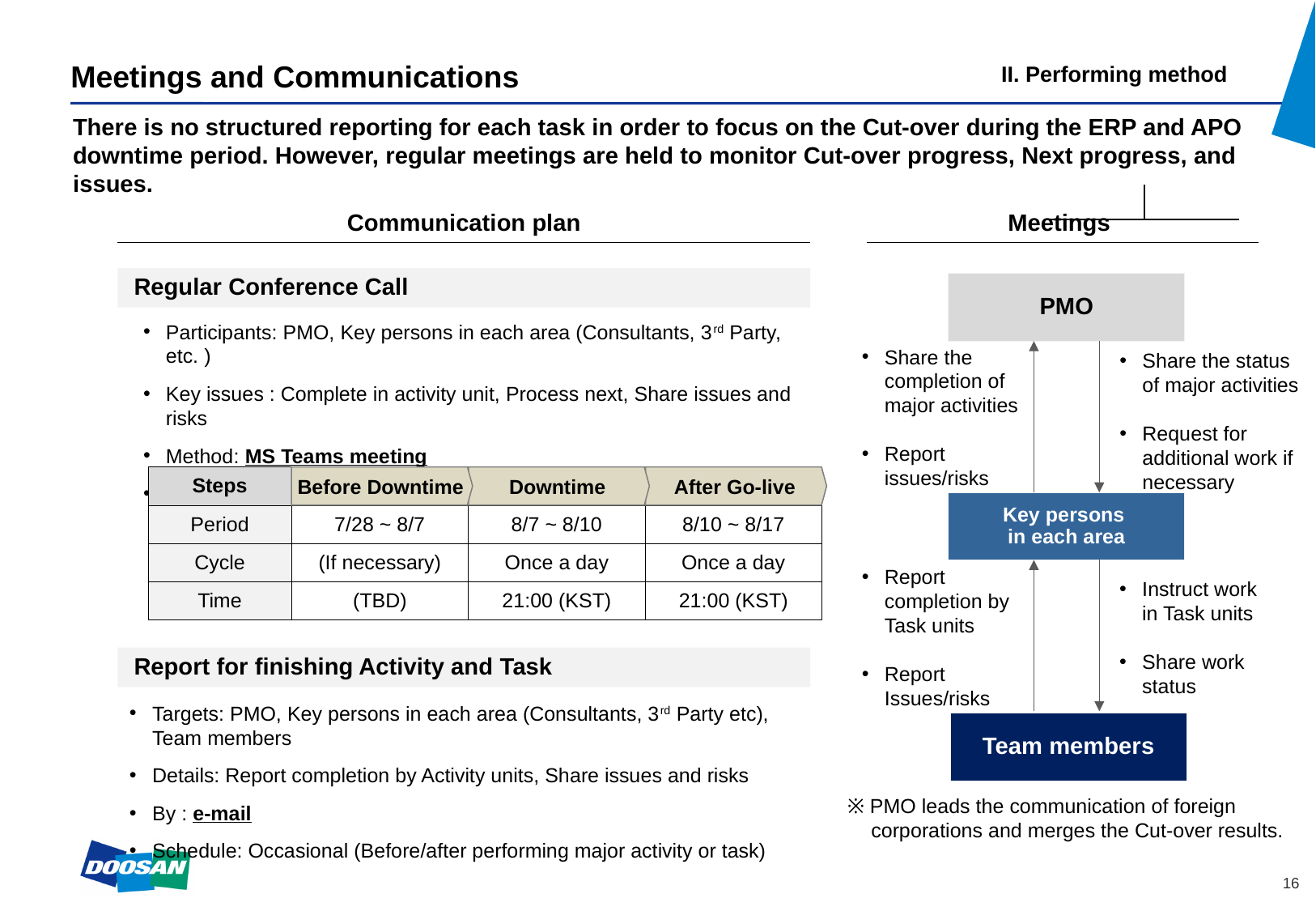

II. Performing method
# Meetings and Communications
There is no structured reporting for each task in order to focus on the Cut-over during the ERP and APO downtime period. However, regular meetings are held to monitor Cut-over progress, Next progress, and issues.
Meetings
Communication plan
Regular Conference Call
PMO
Participants: PMO, Key persons in each area (Consultants, 3rd Party, etc. )
Key issues : Complete in activity unit, Process next, Share issues and risks
Method: MS Teams meeting
Schedule:
Share the completion of major activities

Report issues/risks
Share the status of major activities

Request for additional work if necessary
| Steps |  |  |  |
| --- | --- | --- | --- |
| Period | 7/28 ~ 8/7 | 8/7 ~ 8/10 | 8/10 ~ 8/17 |
| Cycle | (If necessary) | Once a day | Once a day |
| Time | (TBD) | 21:00 (KST) | 21:00 (KST) |
Before Downtime
Downtime
After Go-live
Key persons
in each area
Report completion by Task units

Report Issues/risks
Instruct work in Task units

Share work status
Report for finishing Activity and Task
Targets: PMO, Key persons in each area (Consultants, 3rd Party etc), Team members
Details: Report completion by Activity units, Share issues and risks
By : e-mail
Schedule: Occasional (Before/after performing major activity or task)
Team members
※ PMO leads the communication of foreign corporations and merges the Cut-over results.